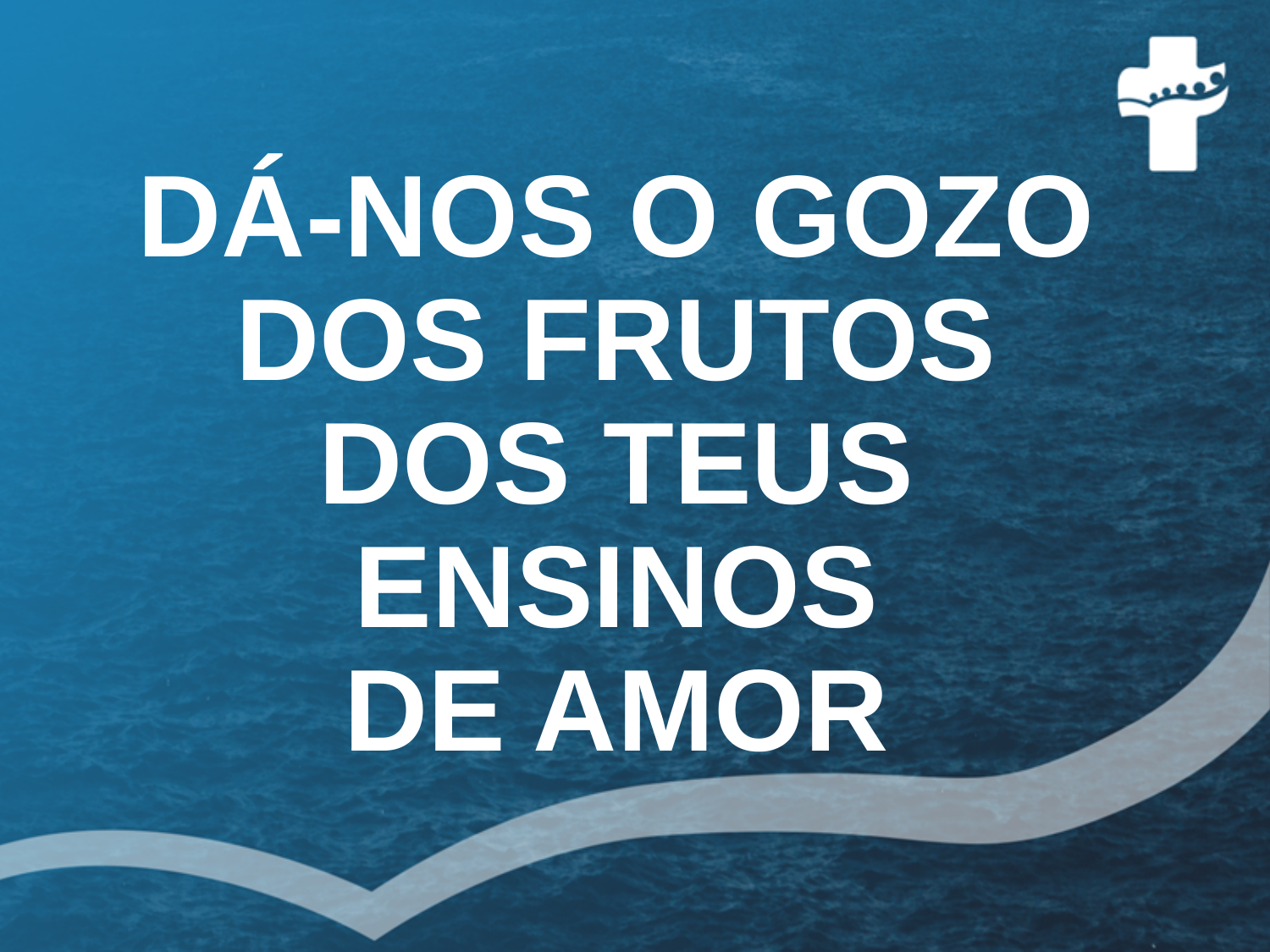

# DÁ-NOS O GOZO DOS FRUTOS DOS TEUS ENSINOS DE AMOR